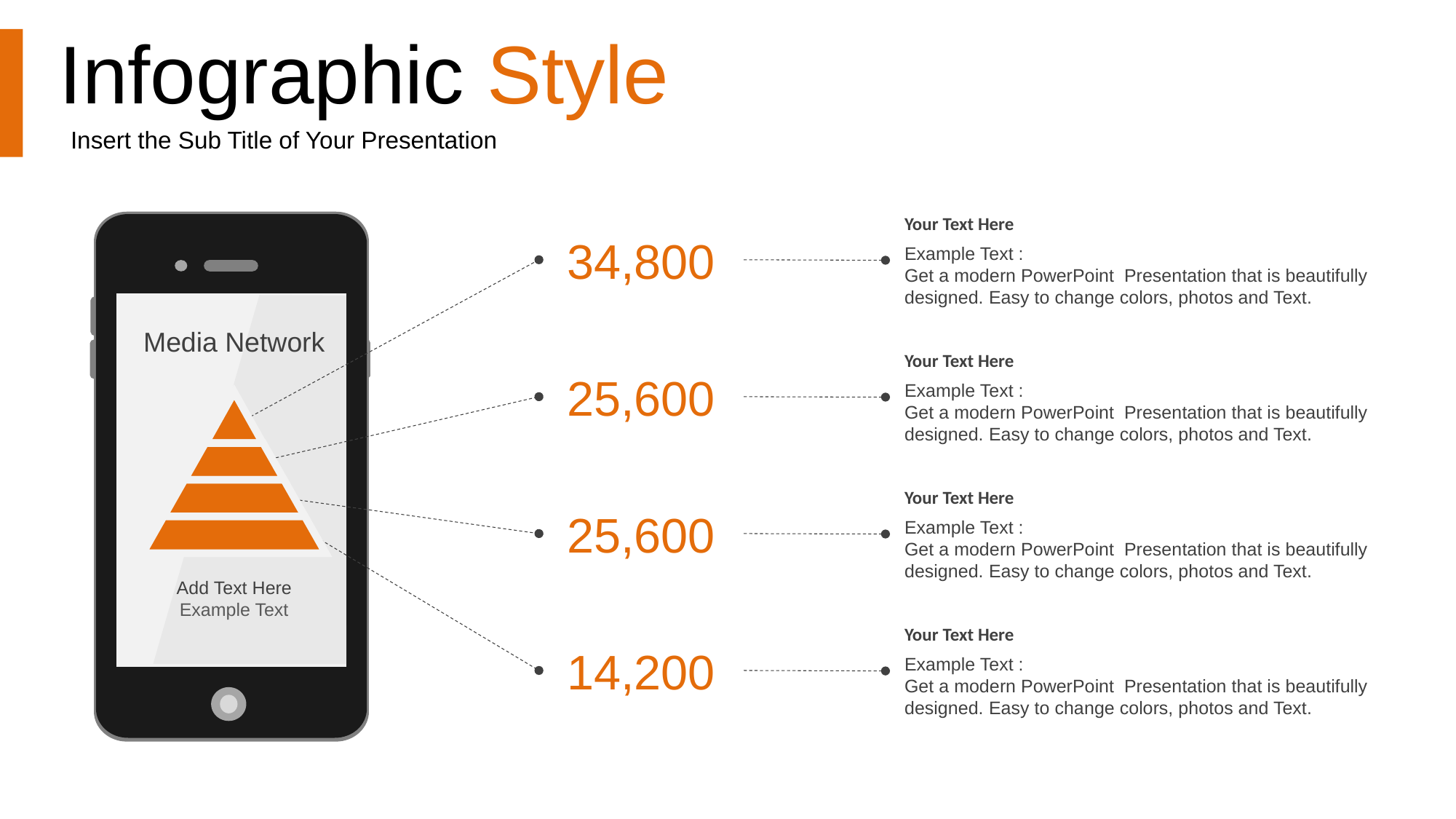

Infographic Style
Insert the Sub Title of Your Presentation
Your Text Here
Example Text :
Get a modern PowerPoint  Presentation that is beautifully designed. Easy to change colors, photos and Text.

34,800
Media Network
Your Text Here
Example Text :
Get a modern PowerPoint  Presentation that is beautifully designed. Easy to change colors, photos and Text.
25,600

Your Text Here
Example Text :
Get a modern PowerPoint  Presentation that is beautifully designed. Easy to change colors, photos and Text.
25,600
Add Text Here
Example Text
Your Text Here
Example Text :
Get a modern PowerPoint  Presentation that is beautifully designed. Easy to change colors, photos and Text.
14,200